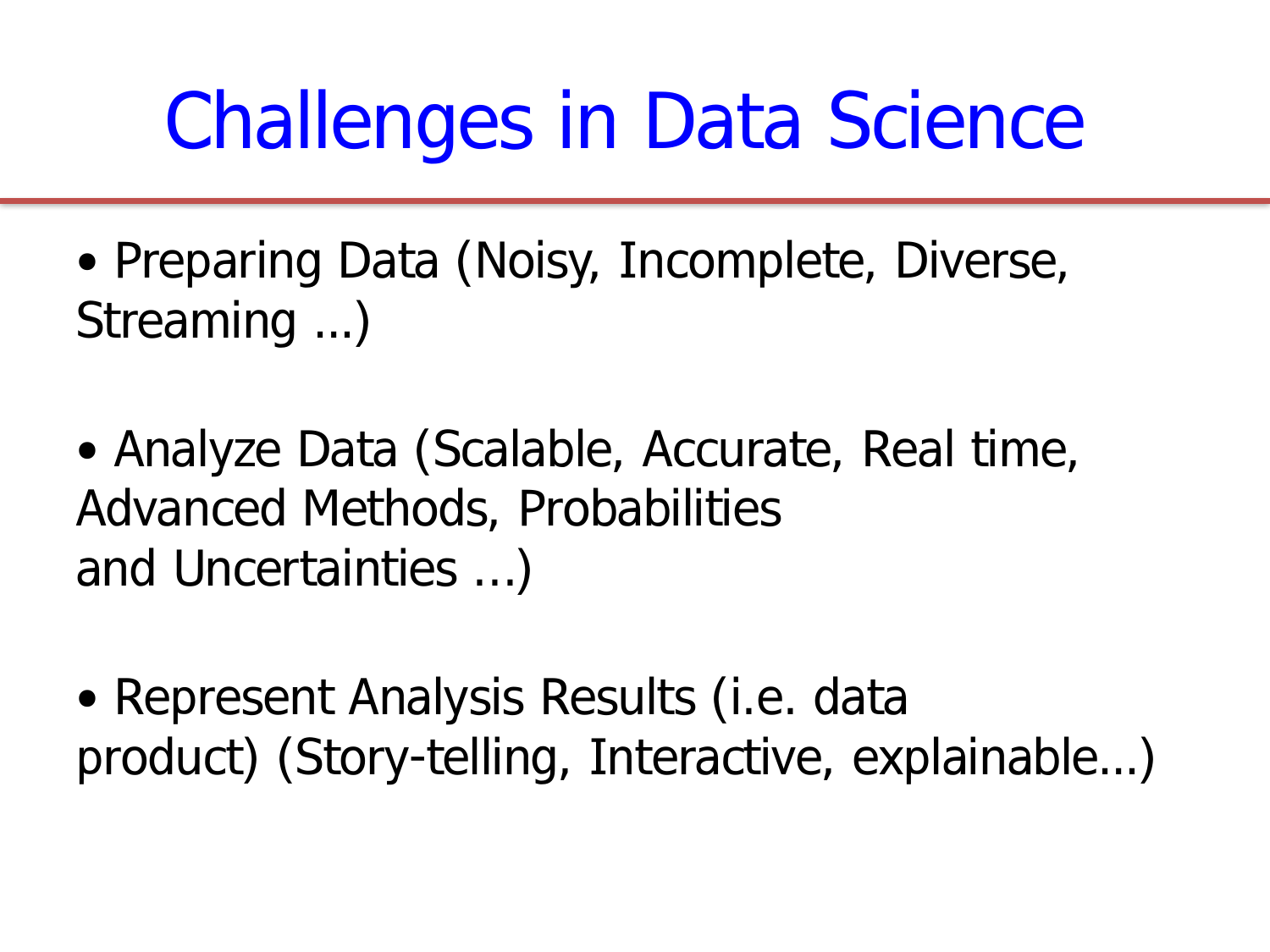

# Challenges in Data Science
• Preparing Data (Noisy, Incomplete, Diverse, Streaming …)
• Analyze Data (Scalable, Accurate, Real time, Advanced Methods, Probabilities
and Uncertainties ...)
• Represent Analysis Results (i.e. data
product) (Story-telling, Interactive, explainable…)